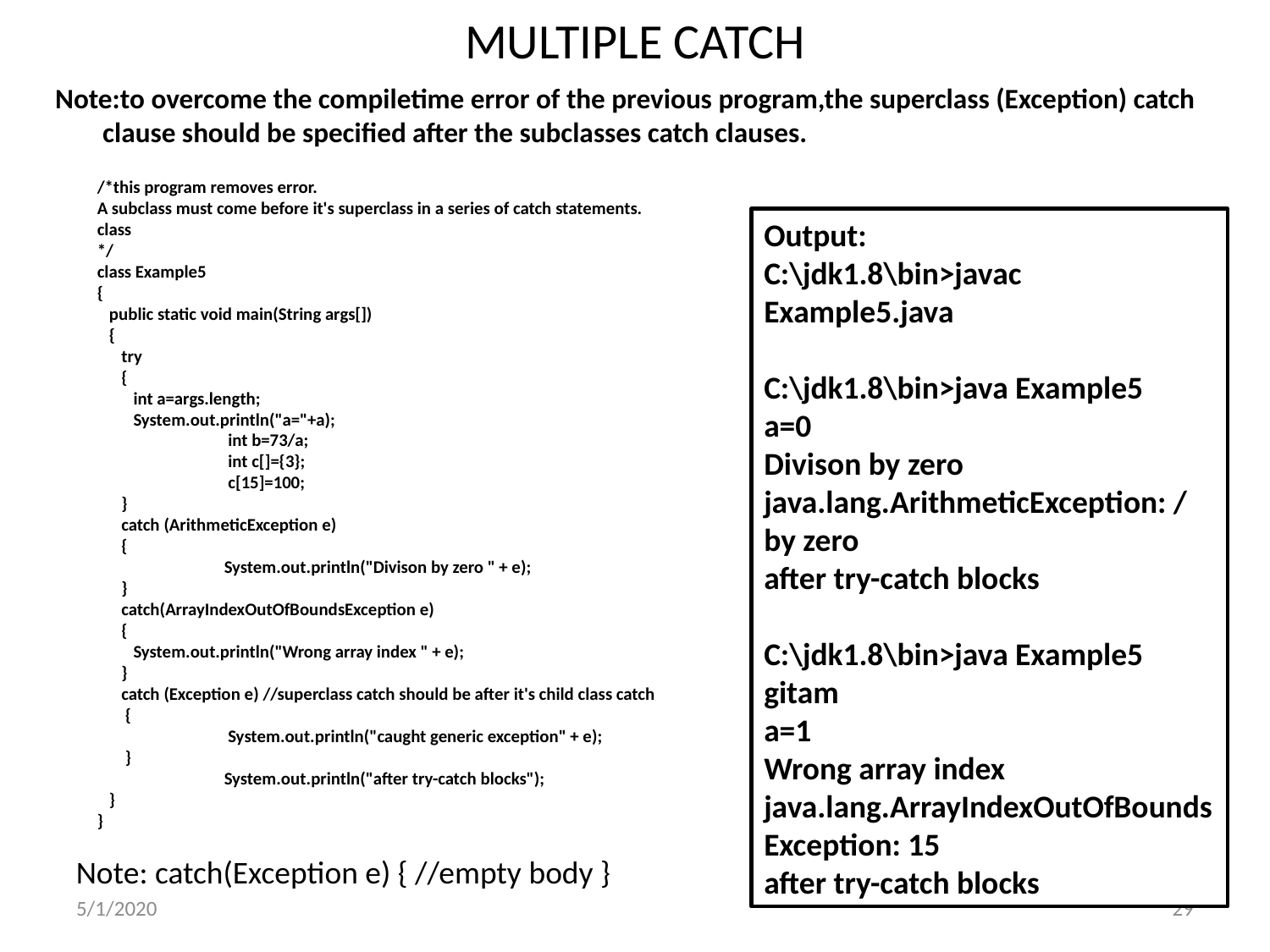

# MULTIPLE CATCH
Note:to overcome the compiletime error of the previous program,the superclass (Exception) catch clause should be specified after the subclasses catch clauses.

/*this program removes error.
A subclass must come before it's superclass in a series of catch statements.
class
*/
class Example5
{
   public static void main(String args[])
   {
      try
      {
         int a=args.length;
         System.out.println("a="+a);
	 int b=73/a;
	 int c[]={3};
	 c[15]=100;
      }
      catch (ArithmeticException e)
      {
	System.out.println("Divison by zero " + e);
      }
      catch(ArrayIndexOutOfBoundsException e)
      {
         System.out.println("Wrong array index " + e);
      }
      catch (Exception e) //superclass catch should be after it's child class catch
       {
	 System.out.println("caught generic exception" + e);
       }
	System.out.println("after try-catch blocks");
   }
}
Output:
C:\jdk1.8\bin>javac Example5.java

C:\jdk1.8\bin>java Example5
a=0
Divison by zero java.lang.ArithmeticException: / by zero
after try-catch blocks

C:\jdk1.8\bin>java Example5 gitam
a=1
Wrong array index java.lang.ArrayIndexOutOfBoundsException: 15
after try-catch blocks

Note: catch(Exception e) { //empty body }
5/1/2020
29